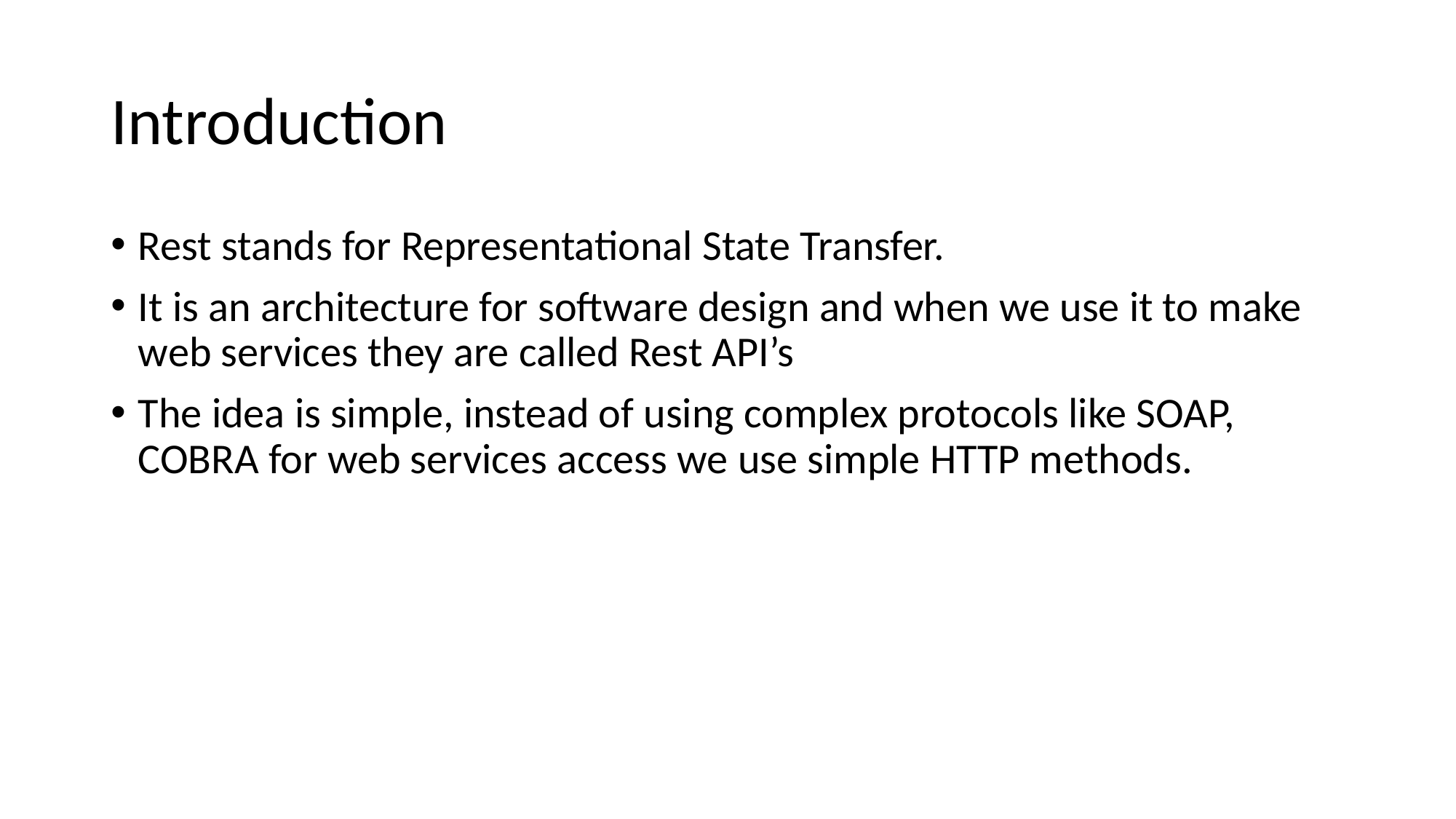

# Introduction
Rest stands for Representational State Transfer.
It is an architecture for software design and when we use it to make web services they are called Rest API’s
The idea is simple, instead of using complex protocols like SOAP, COBRA for web services access we use simple HTTP methods.